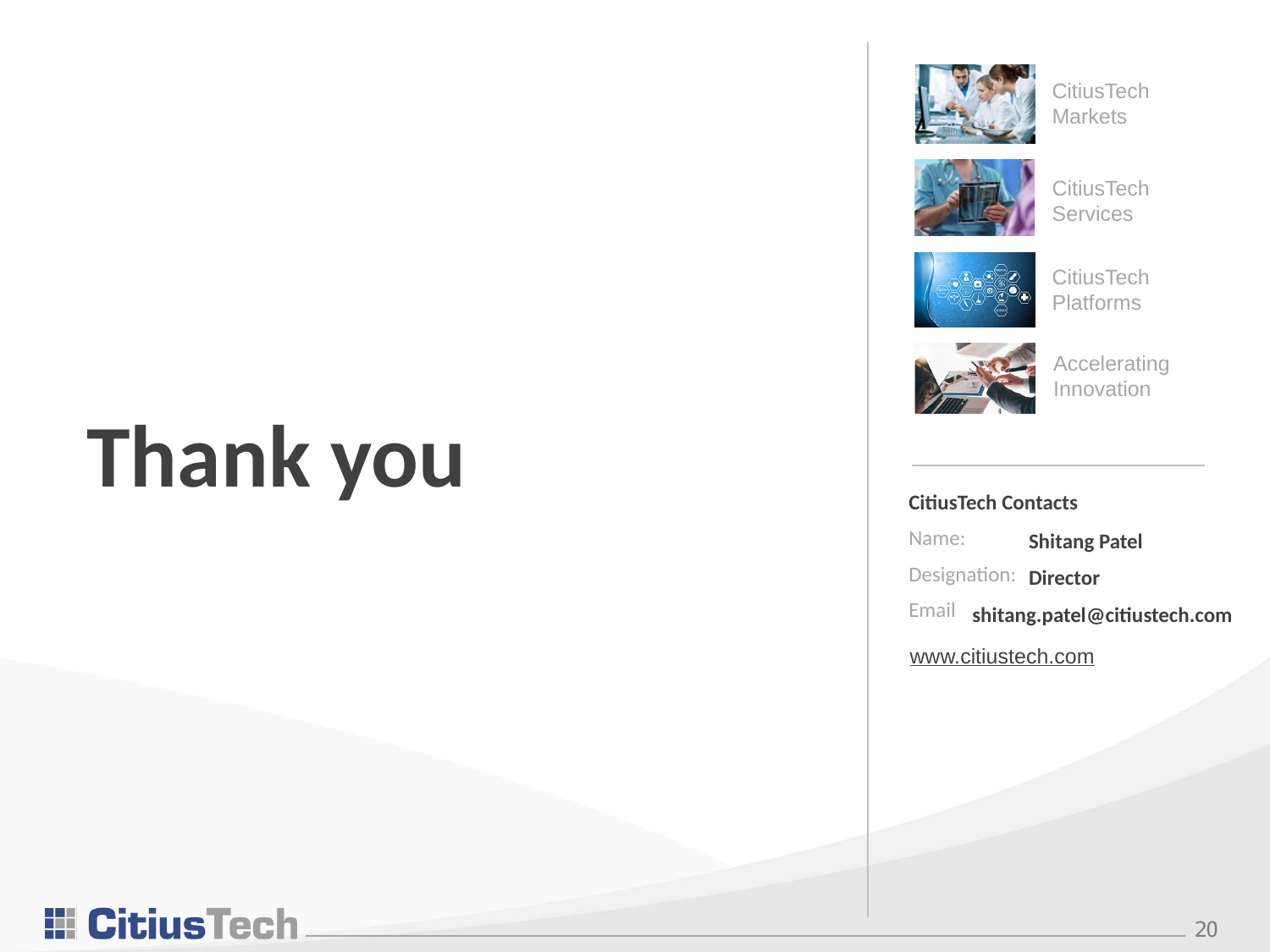

# Thank you
Shitang Patel
Director
shitang.patel@citiustech.com